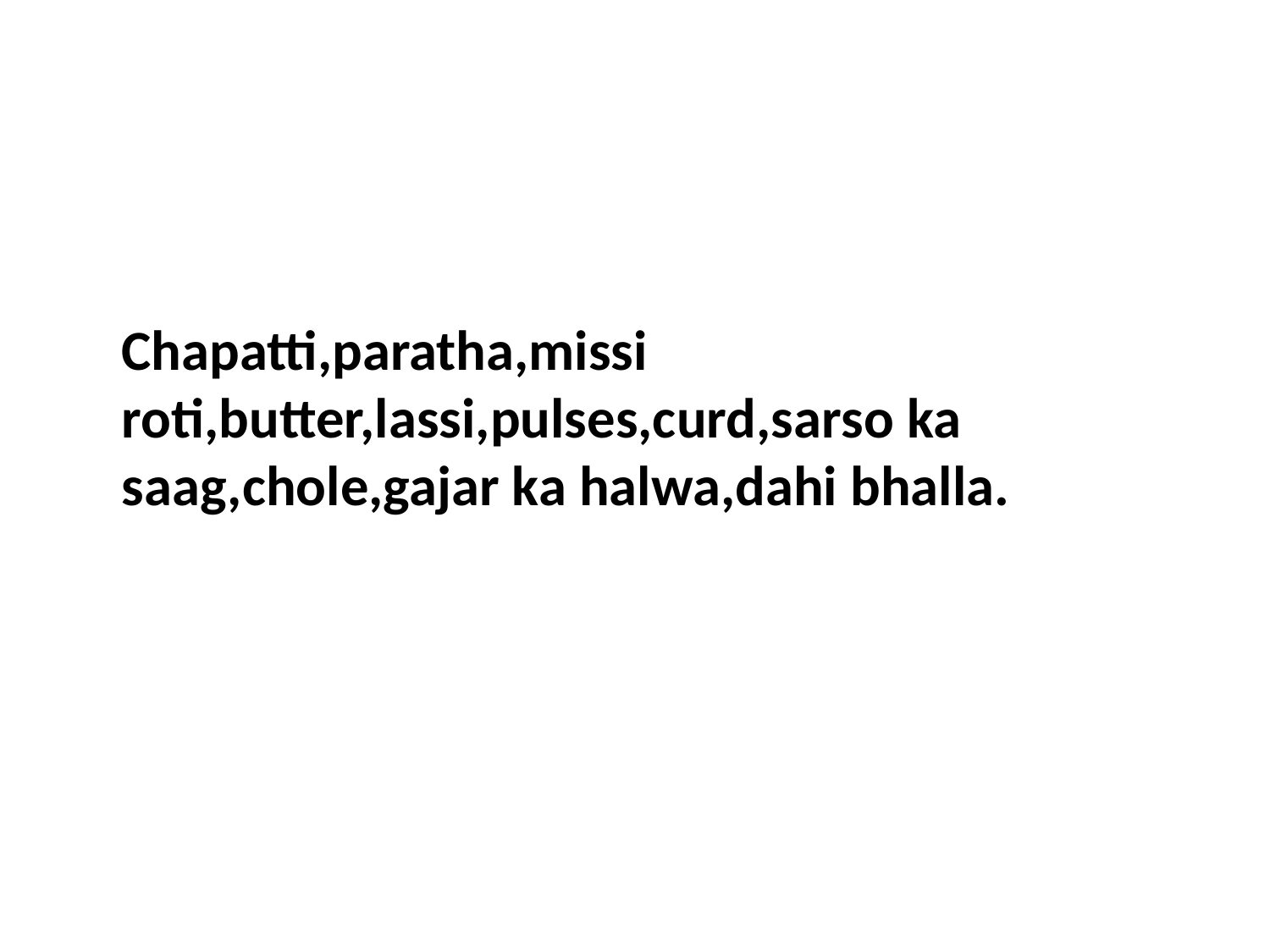

Chapatti,paratha,missi roti,butter,lassi,pulses,curd,sarso ka saag,chole,gajar ka halwa,dahi bhalla.